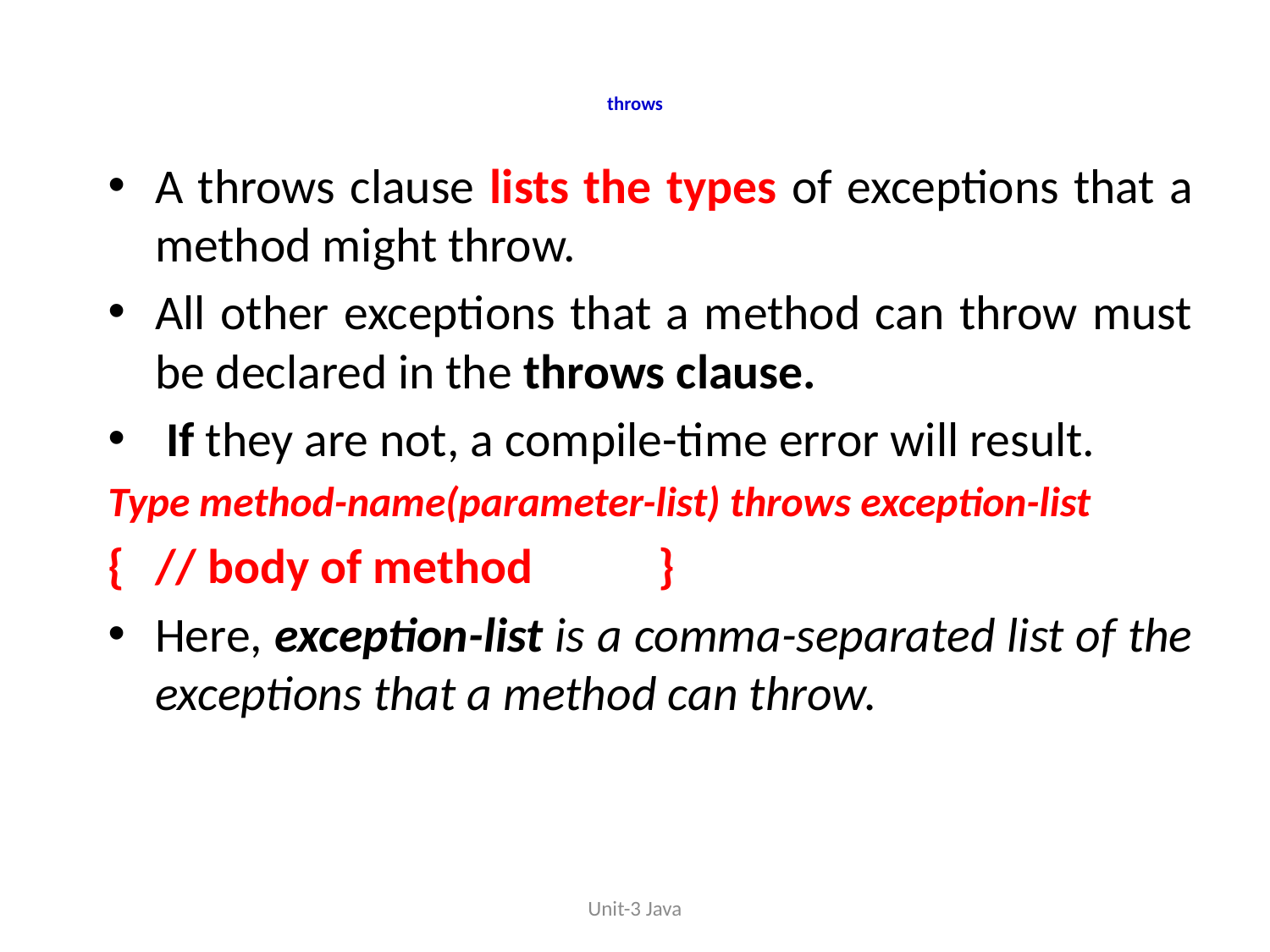

# throws
A throws clause lists the types of exceptions that a method might throw.
All other exceptions that a method can throw must be declared in the throws clause.
 If they are not, a compile-time error will result.
Type method-name(parameter-list) throws exception-list
{		// body of method	}
Here, exception-list is a comma-separated list of the exceptions that a method can throw.
Unit-3 Java